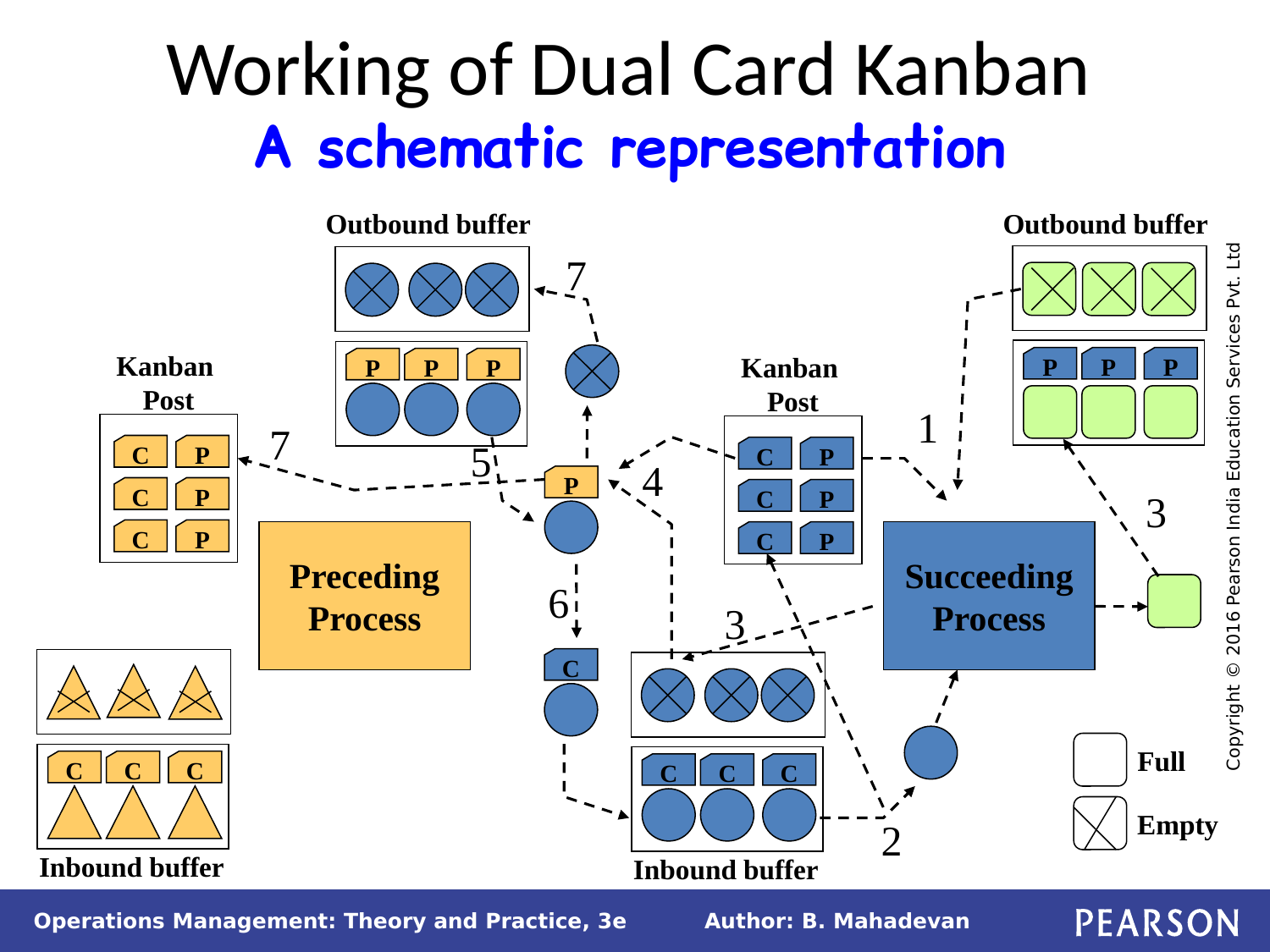

# Working of Dual Card Kanban A schematic representation

Outbound buffer

P
P
P

Outbound buffer

P

P

P

7

7

1

Kanban
Post

C
C
C
P
P
P
Kanban
Post

C
C
C
P
P
P
5

P

4

3

3

Preceding
Process
Succeeding
Process

2

6
C

C
C
C

Inbound buffer

C

C

C

Inbound buffer

Full

Empty